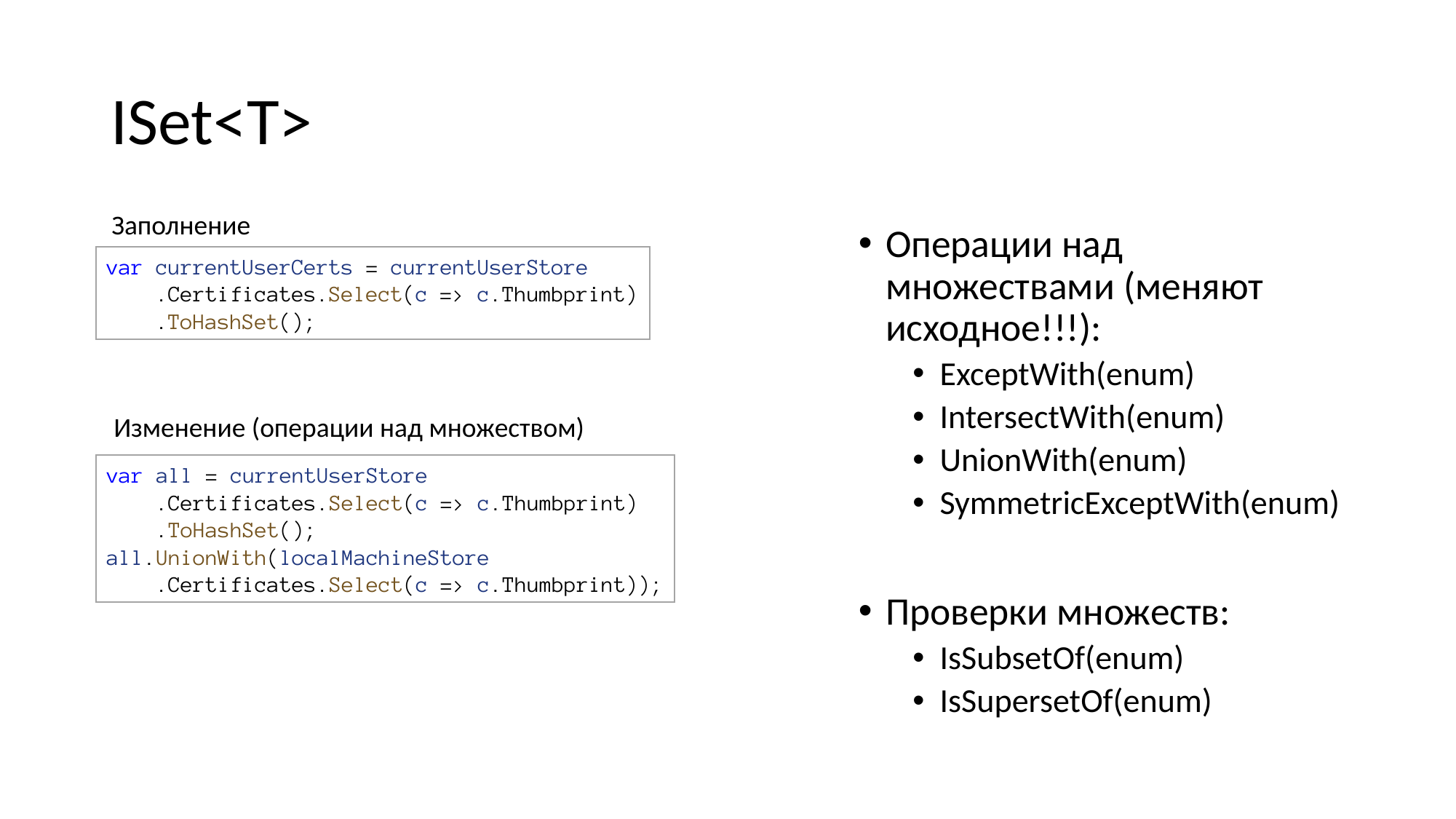

# ISet<T>
Заполнение
Операции над множествами (меняют исходное!!!):
ExceptWith(enum)
IntersectWith(enum)
UnionWith(enum)
SymmetricExceptWith(enum)

Проверки множеств:
IsSubsetOf(enum)
IsSupersetOf(enum)

var currentUserCerts = currentUserStore
    .Certificates.Select(c => c.Thumbprint)
    .ToHashSet();
Изменение (операции над множеством)
var all = currentUserStore
    .Certificates.Select(c => c.Thumbprint)
    .ToHashSet();
all.UnionWith(localMachineStore
    .Certificates.Select(c => c.Thumbprint));